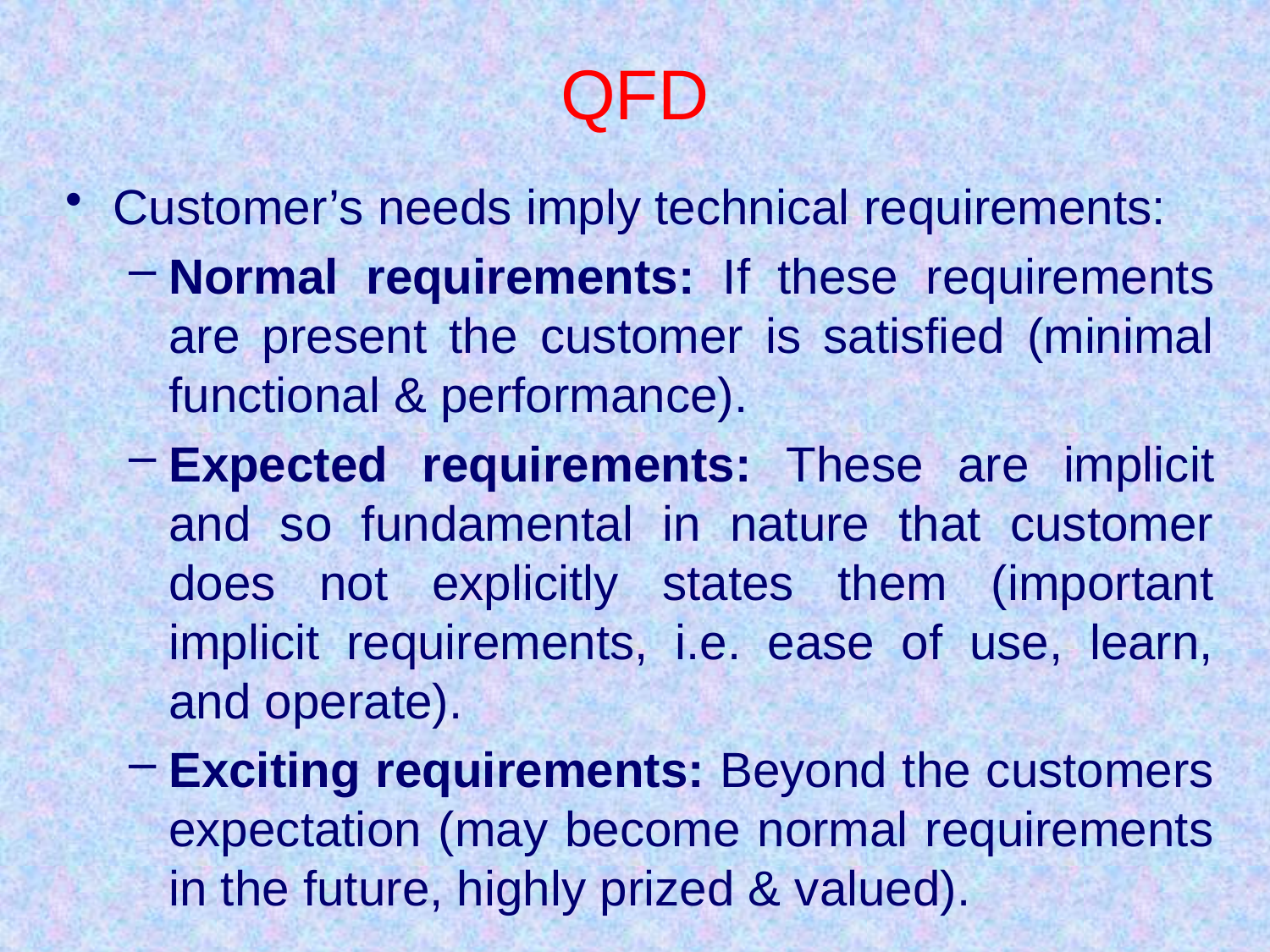

# QFD
Customer’s needs imply technical requirements:
Normal requirements: If these requirements are present the customer is satisfied (minimal functional & performance).
Expected requirements: These are implicit and so fundamental in nature that customer does not explicitly states them (important implicit requirements, i.e. ease of use, learn, and operate).
Exciting requirements: Beyond the customers expectation (may become normal requirements in the future, highly prized & valued).